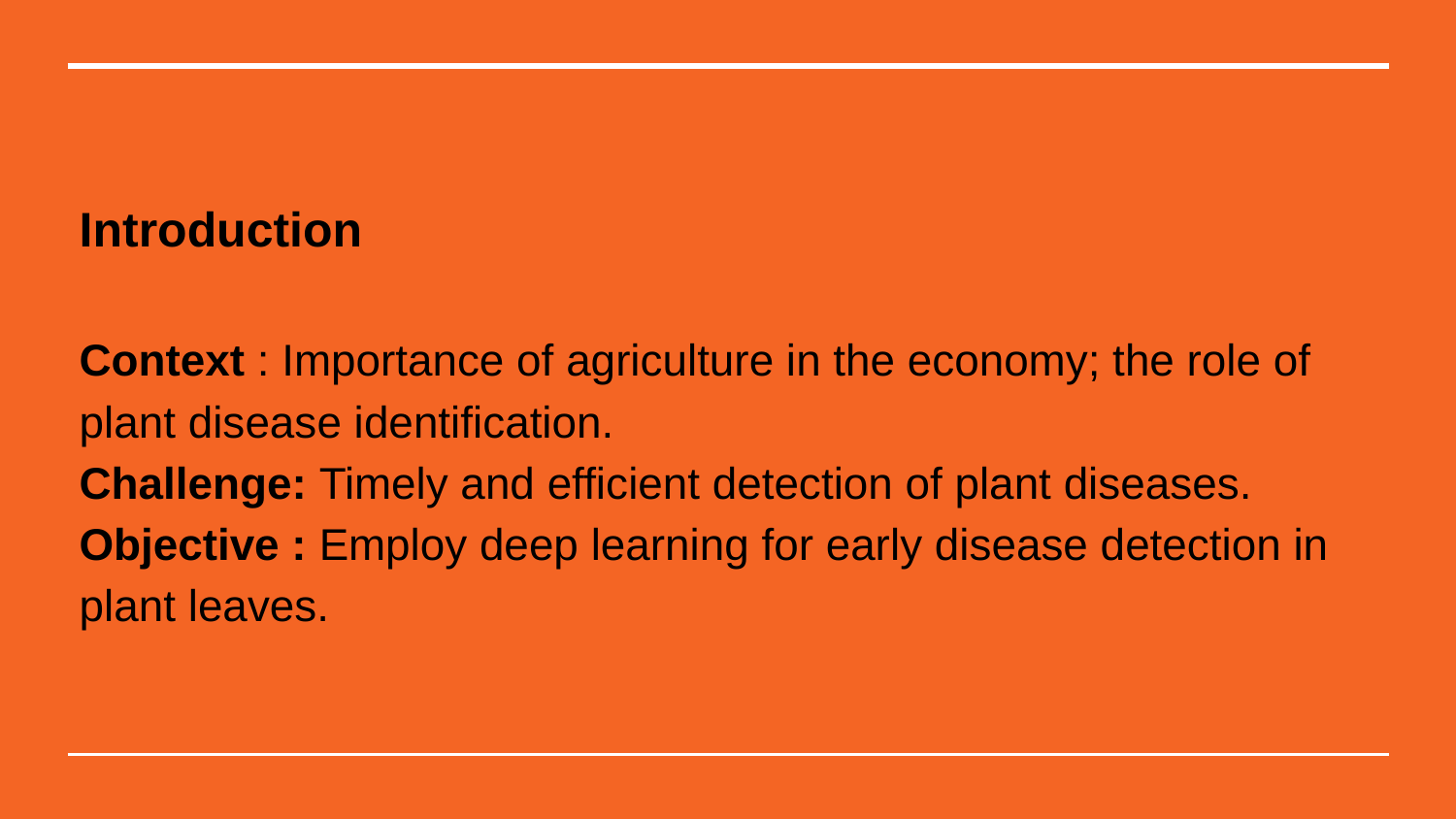

# Introduction

Context : Importance of agriculture in the economy; the role of plant disease identification.
Challenge: Timely and efficient detection of plant diseases.
Objective : Employ deep learning for early disease detection in plant leaves.